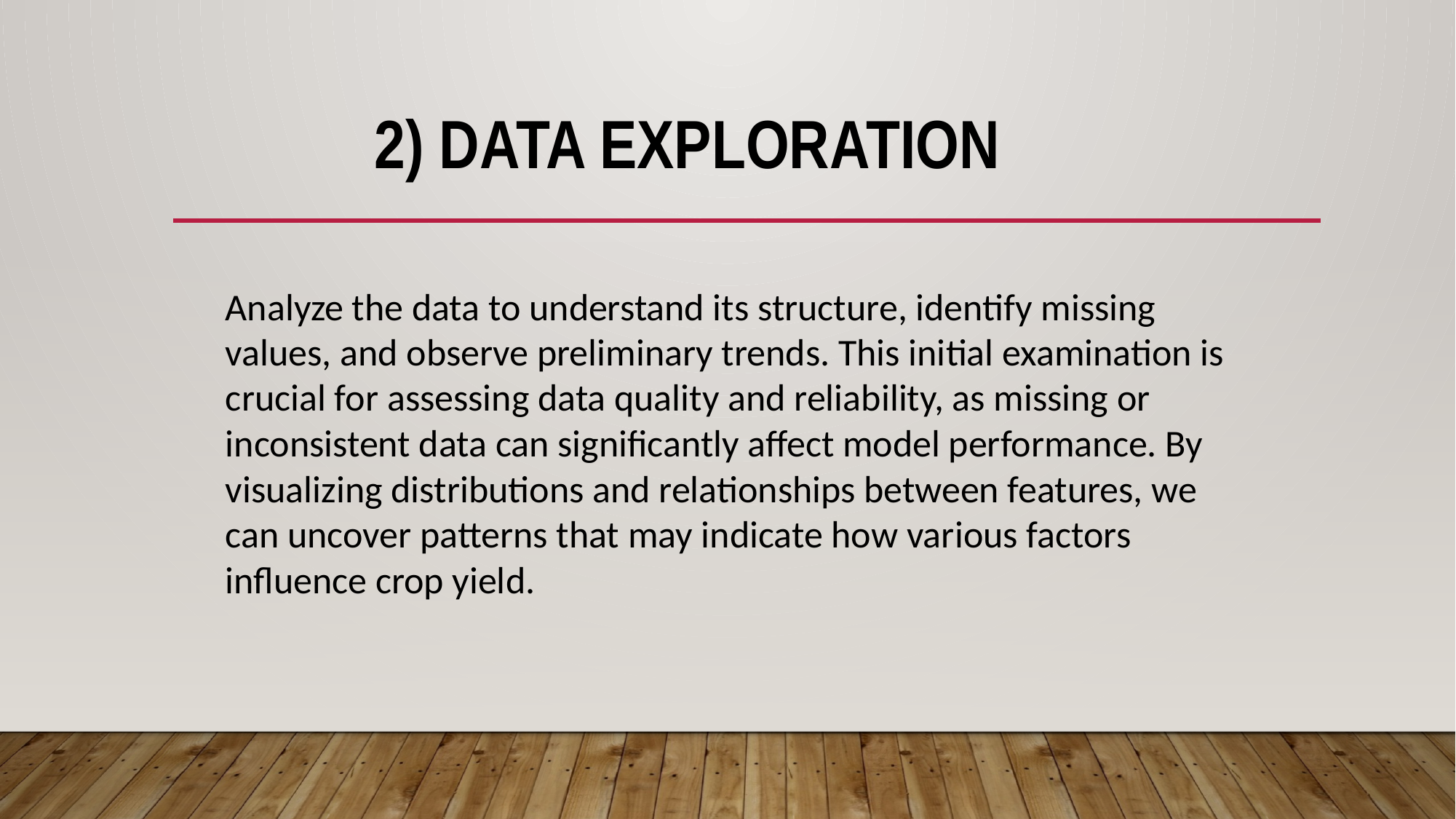

# 2) Data Exploration
Analyze the data to understand its structure, identify missing values, and observe preliminary trends. This initial examination is crucial for assessing data quality and reliability, as missing or inconsistent data can significantly affect model performance. By visualizing distributions and relationships between features, we can uncover patterns that may indicate how various factors influence crop yield.